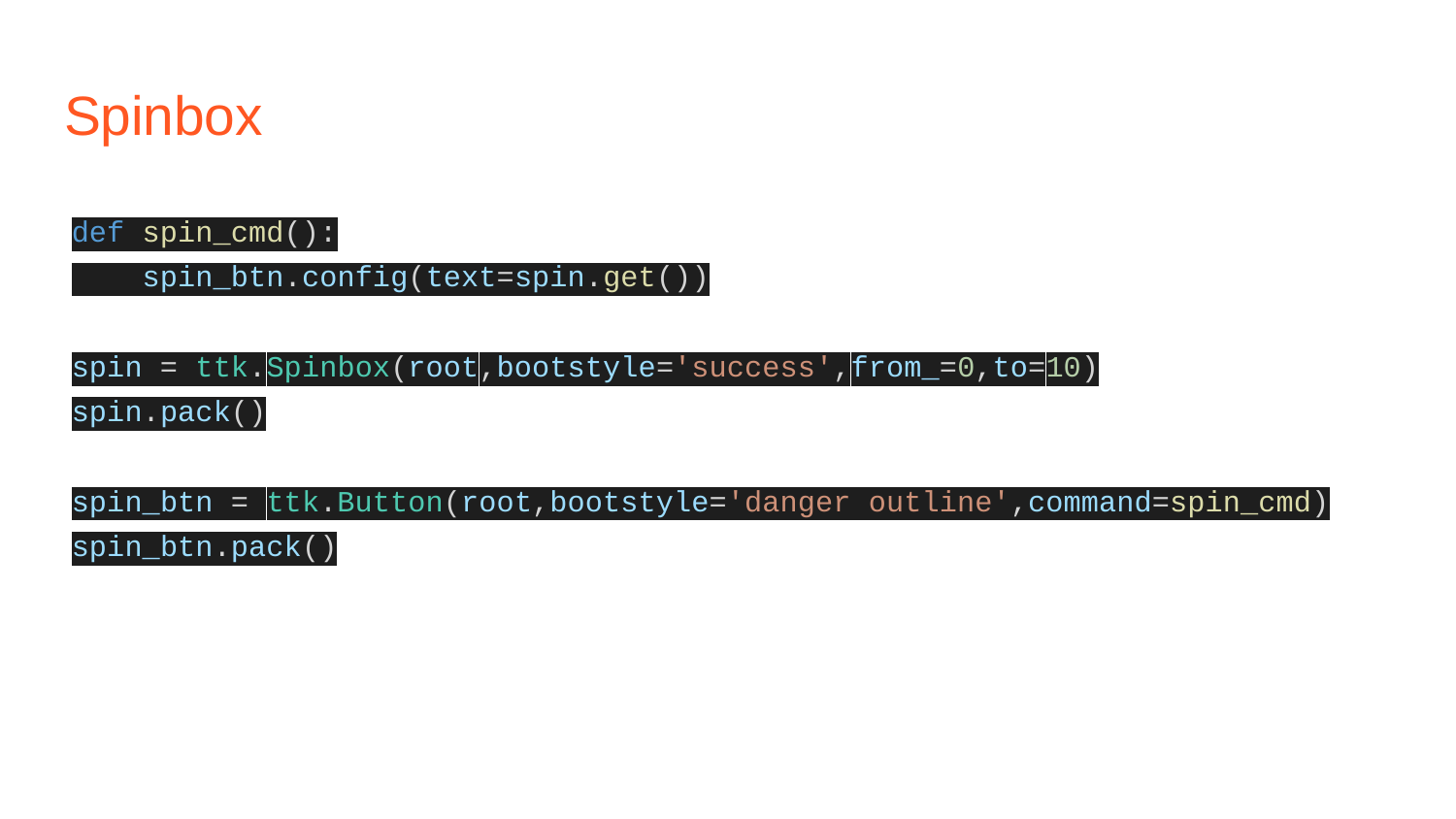

# Spinbox
def spin_cmd():
    spin_btn.config(text=spin.get())

spin = ttk.Spinbox(root,bootstyle='success',from_=0,to=10)
spin.pack()

spin_btn = ttk.Button(root,bootstyle='danger outline',command=spin_cmd)
spin_btn.pack()